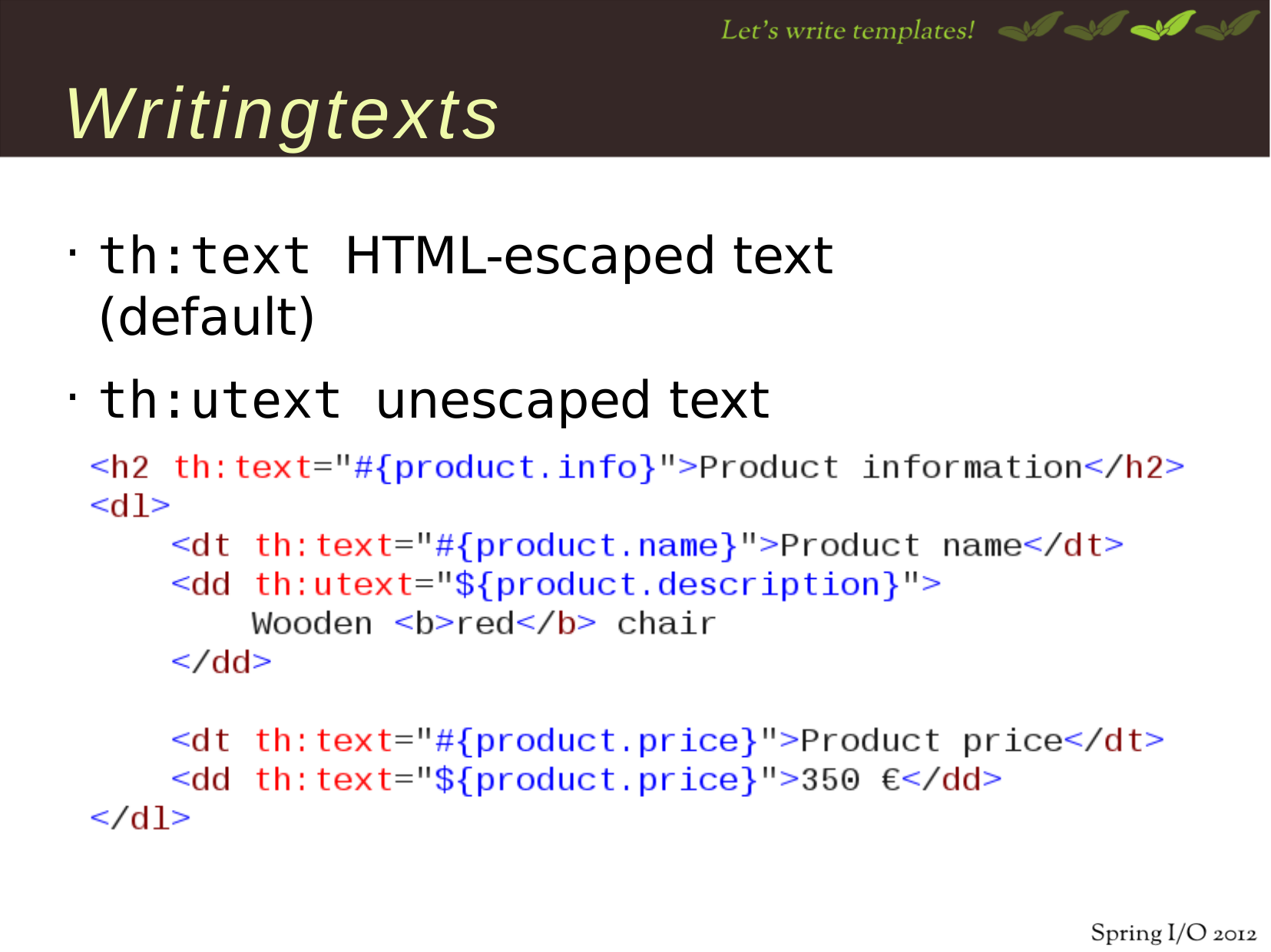

# Writingtexts
th:text HTML-escaped text (default)
th:utext unescaped text